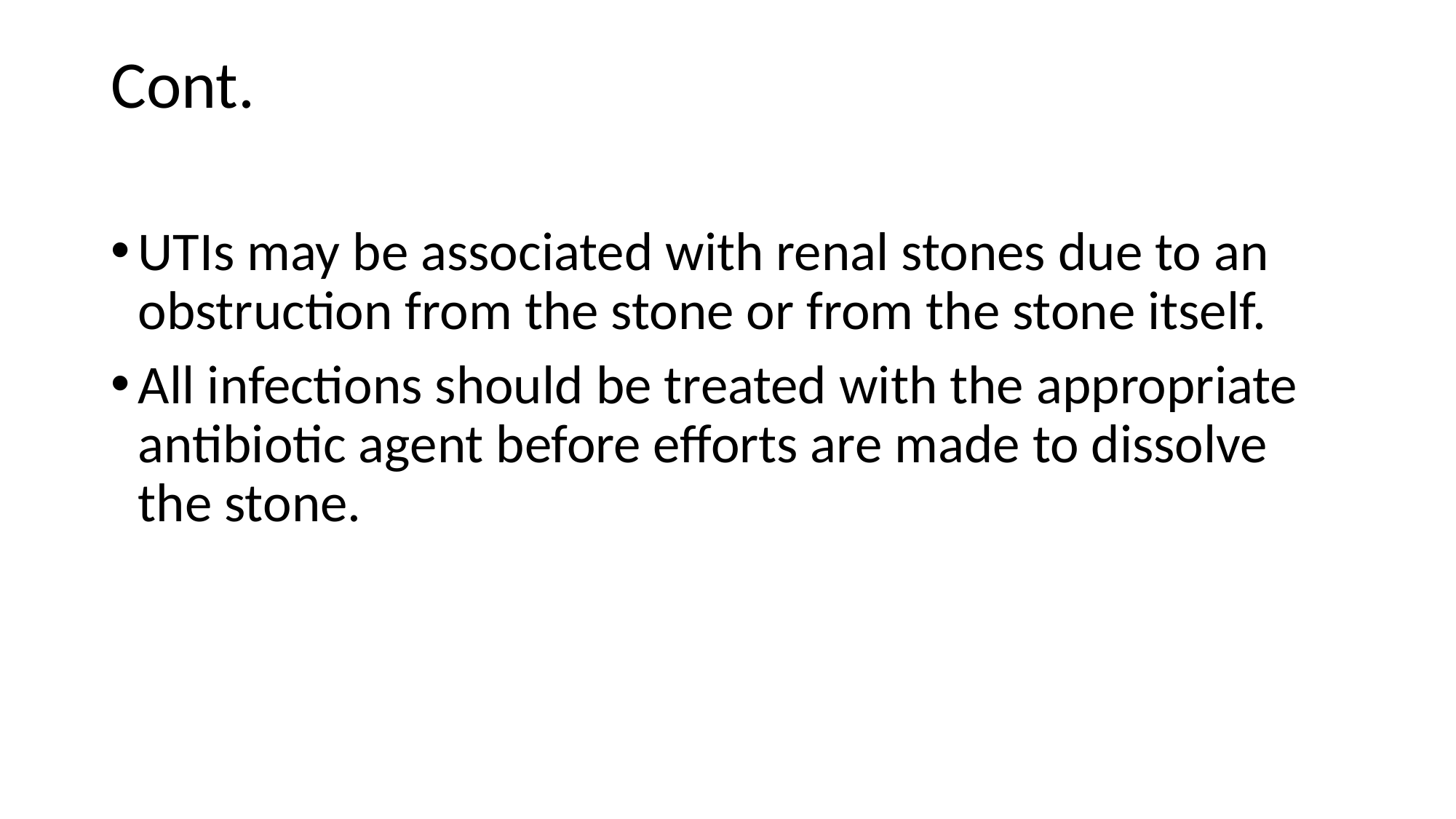

# Cont.
UTIs may be associated with renal stones due to an obstruction from the stone or from the stone itself.
All infections should be treated with the appropriate antibiotic agent before efforts are made to dissolve the stone.